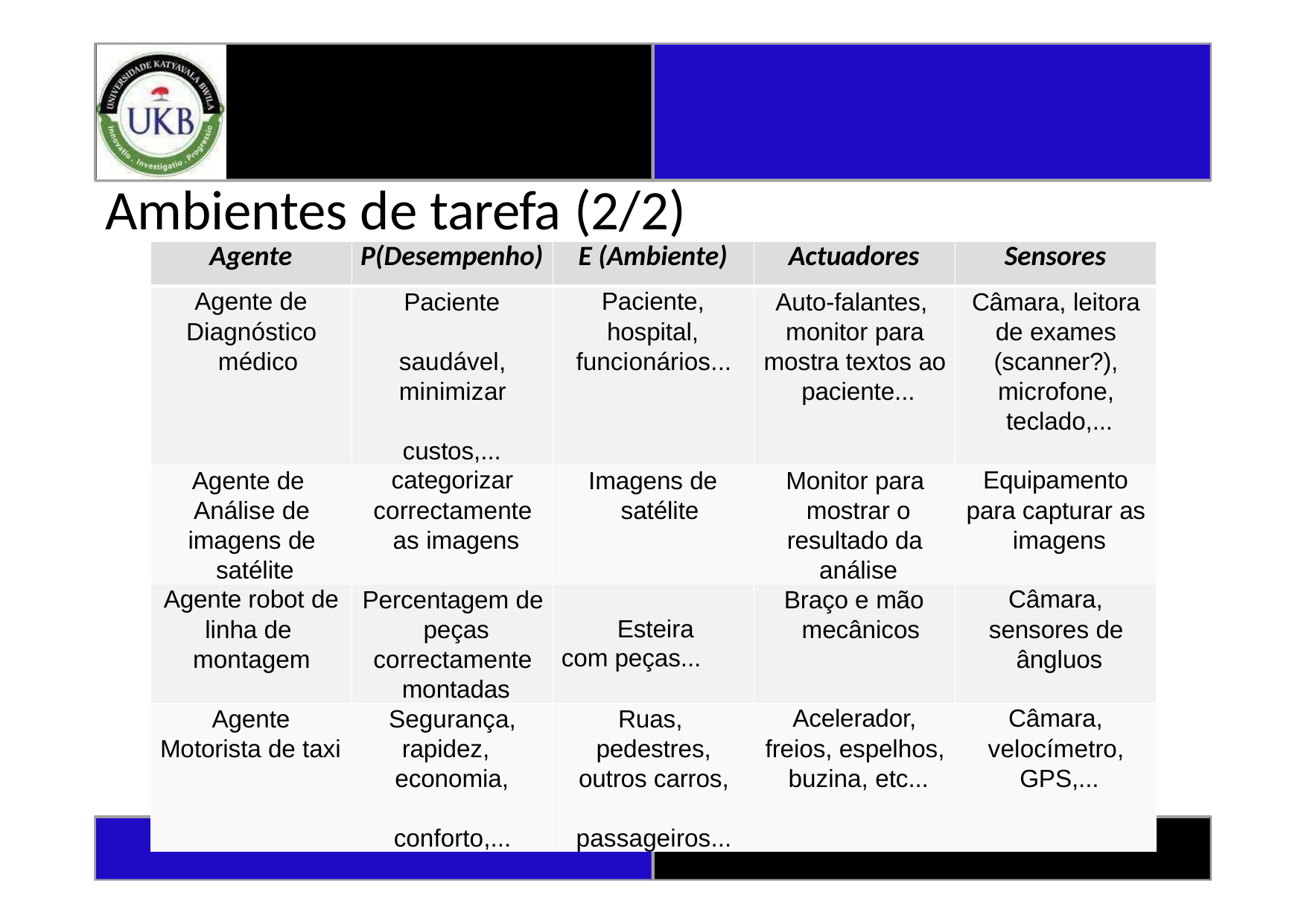

# Ambientes de tarefa (2/2)
| Agente | P(Desempenho) | E (Ambiente) | Actuadores | Sensores |
| --- | --- | --- | --- | --- |
| Agente de Diagnóstico médico | Paciente saudável, minimizar custos,... | Paciente, hospital, funcionários... | Auto-falantes, monitor para mostra textos ao paciente... | Câmara, leitora de exames (scanner?), microfone, teclado,... |
| Agente de Análise de imagens de satélite | categorizar correctamente as imagens | Imagens de satélite | Monitor para mostrar o resultado da análise | Equipamento para capturar as imagens |
| Agente robot de linha de montagem | Percentagem de peças correctamente montadas | Esteira com peças... | Braço e mão mecânicos | Câmara, sensores de ângluos |
| Agente Motorista de taxi | Segurança, rapidez, economia, conforto,... | Ruas, pedestres, outros carros, passageiros... | Acelerador, freios, espelhos, buzina, etc... | Câmara, velocímetro, GPS,... |